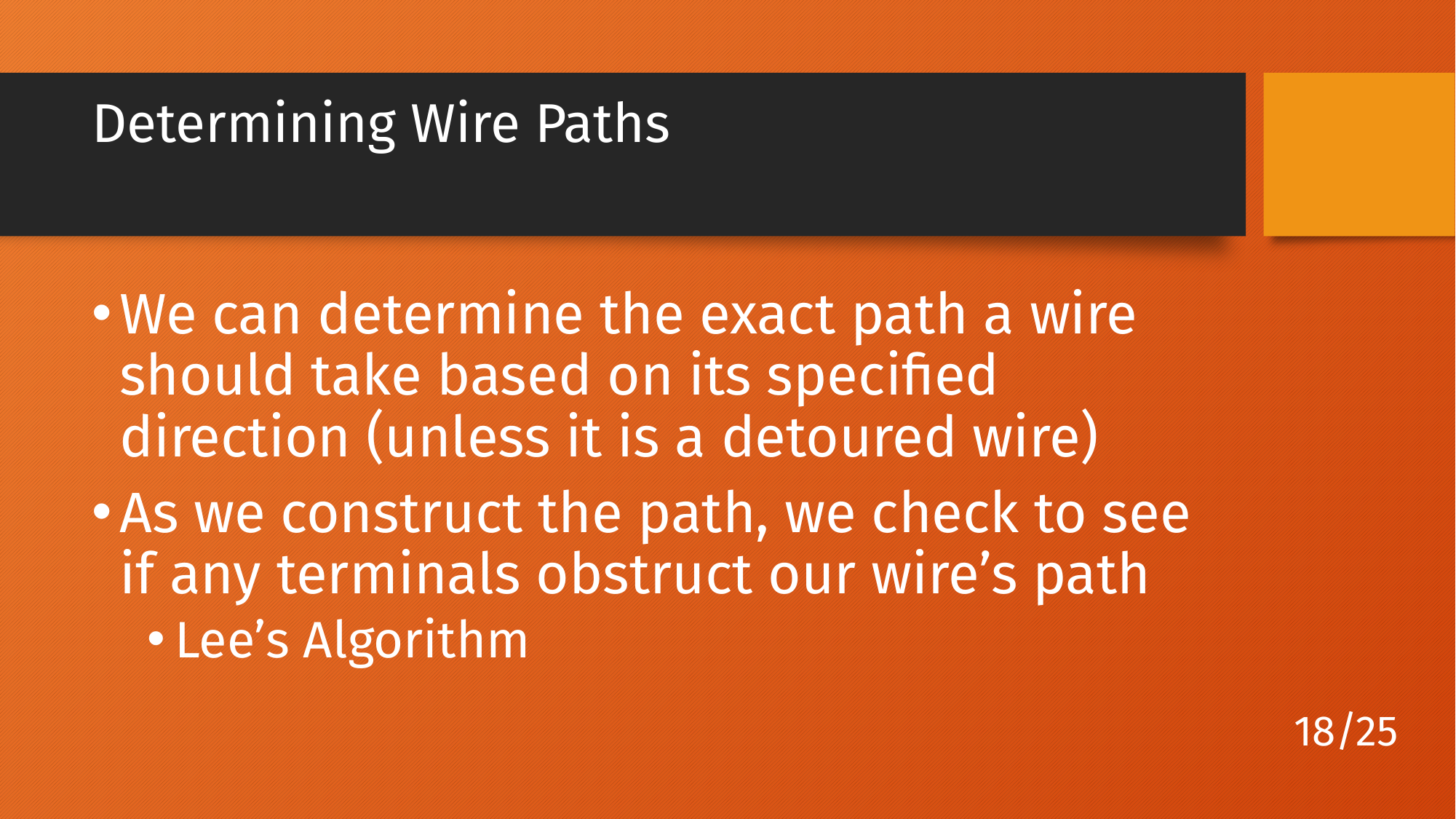

# Determining Wire Paths
We can determine the exact path a wire should take based on its specified direction (unless it is a detoured wire)
As we construct the path, we check to see if any terminals obstruct our wire’s path
Lee’s Algorithm
18/25